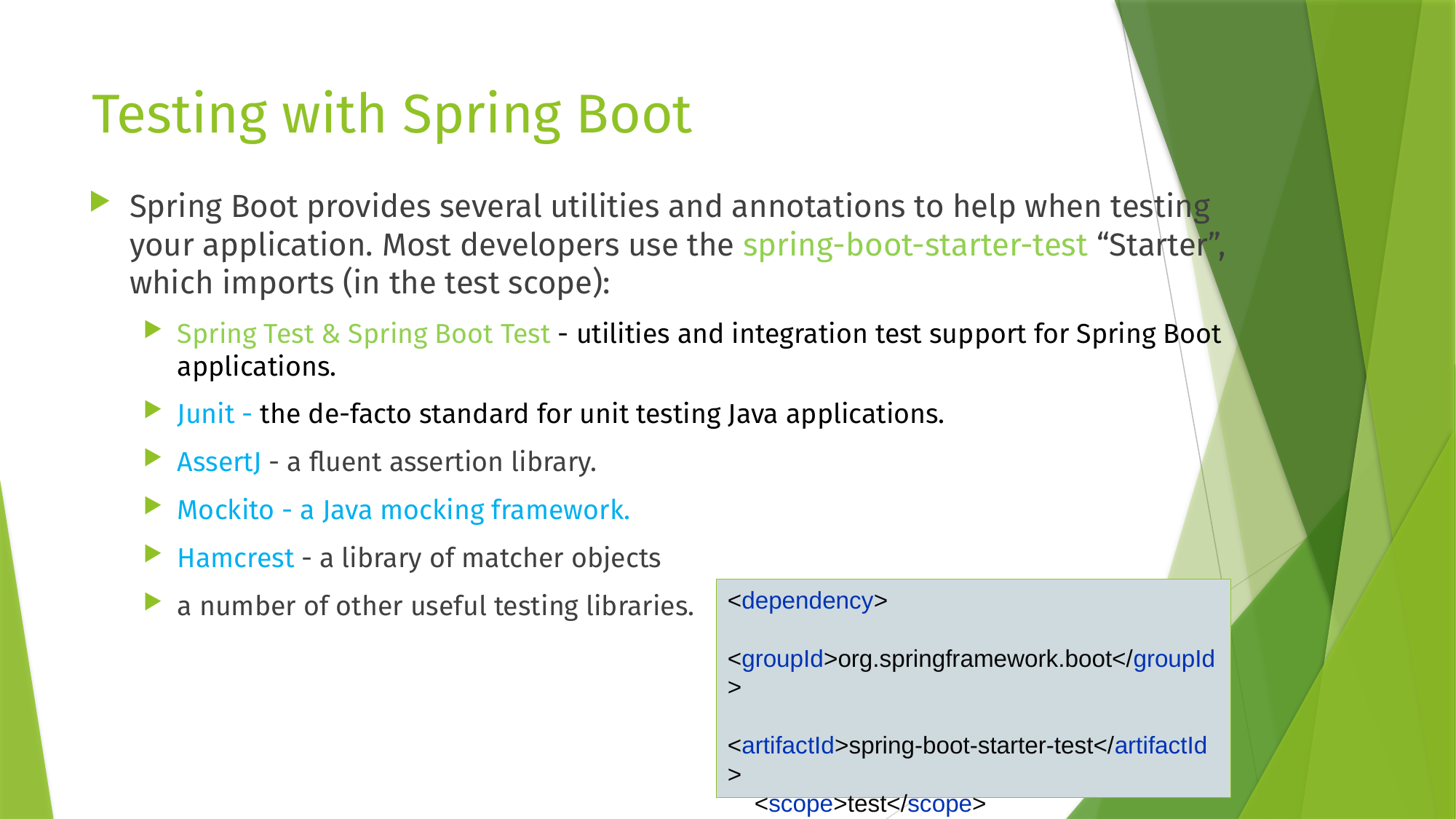

# Testing with Spring Boot
Spring Boot provides several utilities and annotations to help when testing your application. Most developers use the spring-boot-starter-test “Starter”, which imports (in the test scope):
Spring Test & Spring Boot Test - utilities and integration test support for Spring Boot applications.
Junit - the de-facto standard for unit testing Java applications.
AssertJ - a fluent assertion library.
Mockito - a Java mocking framework.
Hamcrest - a library of matcher objects
a number of other useful testing libraries.

<dependency>
 <groupId>org.springframework.boot</groupId>
    <artifactId>spring-boot-starter-test</artifactId>
    <scope>test</scope>
</dependency>